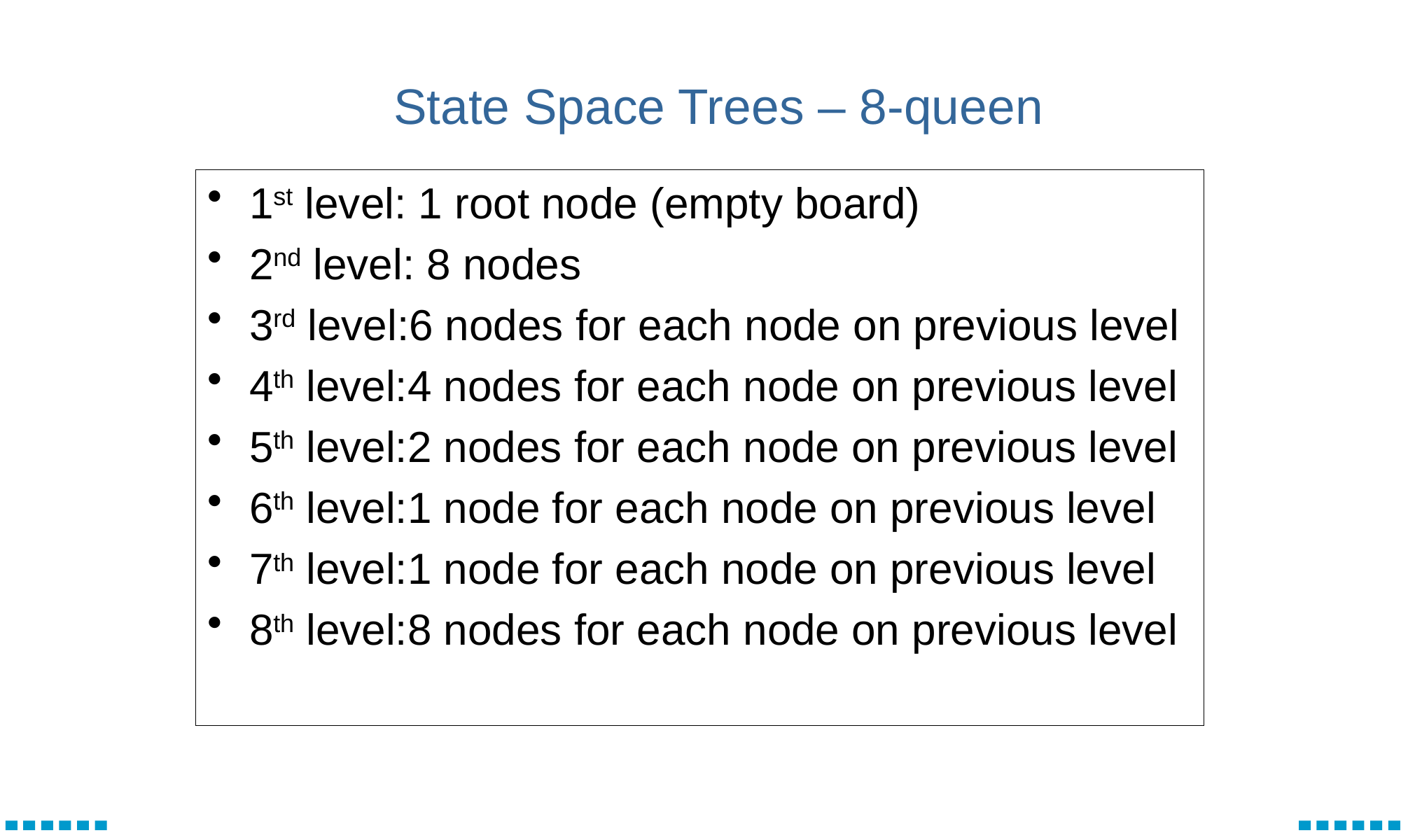

# State Space Trees – 8-queen
1st level: 1 root node (empty board)
2nd level: 8 nodes
3rd level:6 nodes for each node on previous level
4th level:4 nodes for each node on previous level
5th level:2 nodes for each node on previous level
6th level:1 node for each node on previous level
7th level:1 node for each node on previous level
8th level:8 nodes for each node on previous level